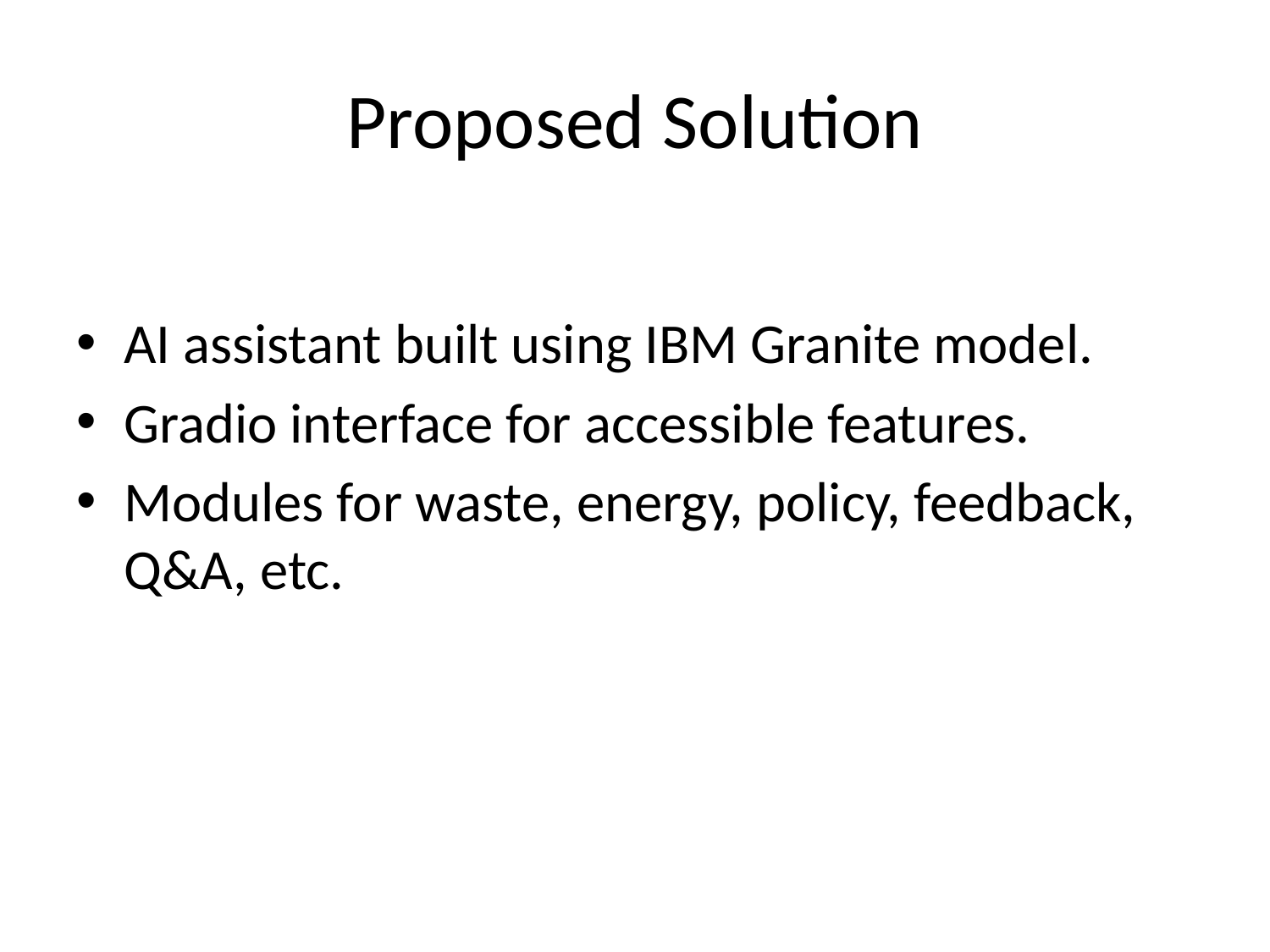

# Proposed Solution

AI assistant built using IBM Granite model.
Gradio interface for accessible features.
Modules for waste, energy, policy, feedback, Q&A, etc.